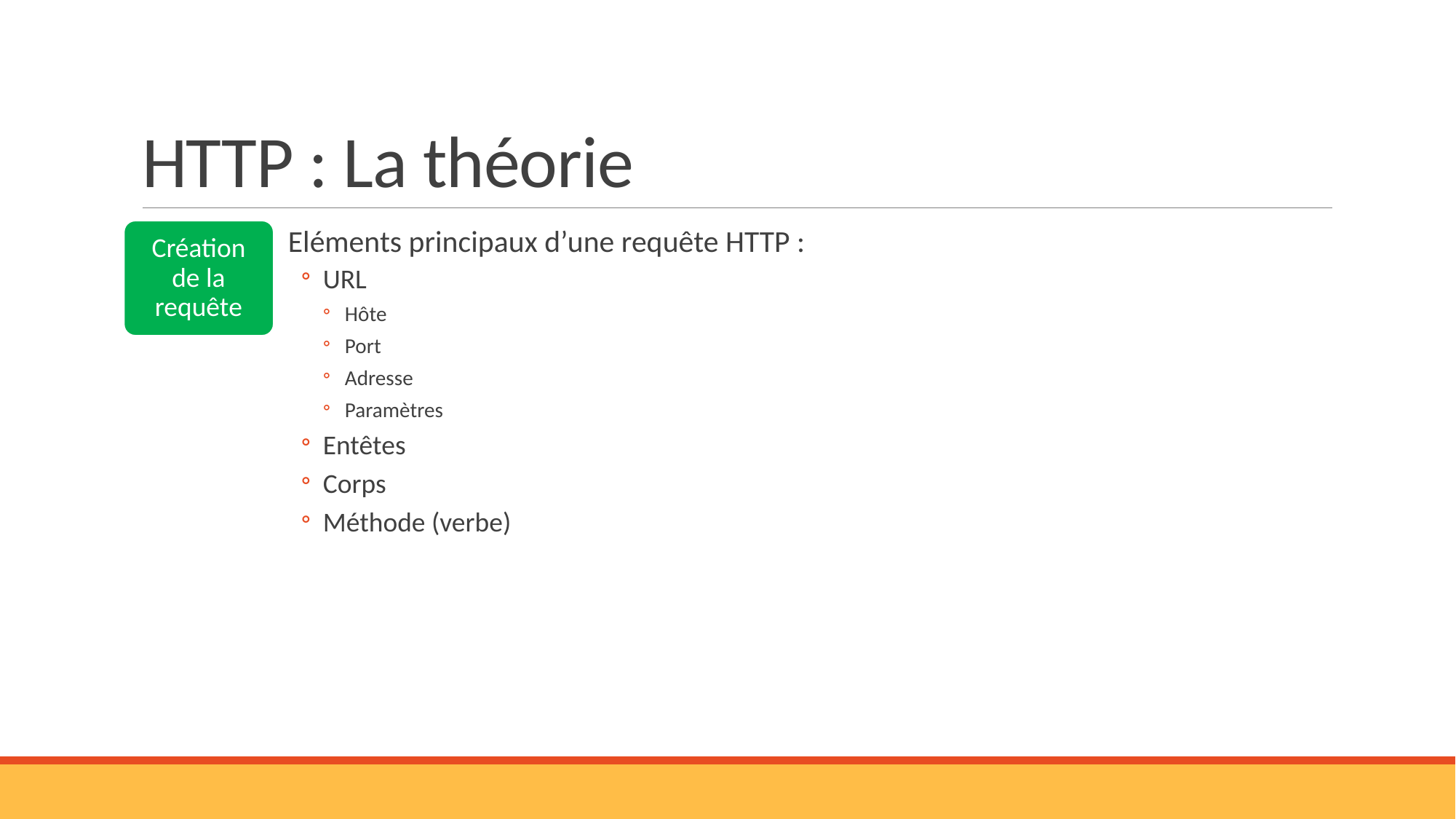

# HTTP : La théorie

Création de la requête
Eléments principaux d’une requête HTTP :
URL
Hôte
Port
Adresse
Paramètres
Entêtes
Corps
Méthode (verbe)